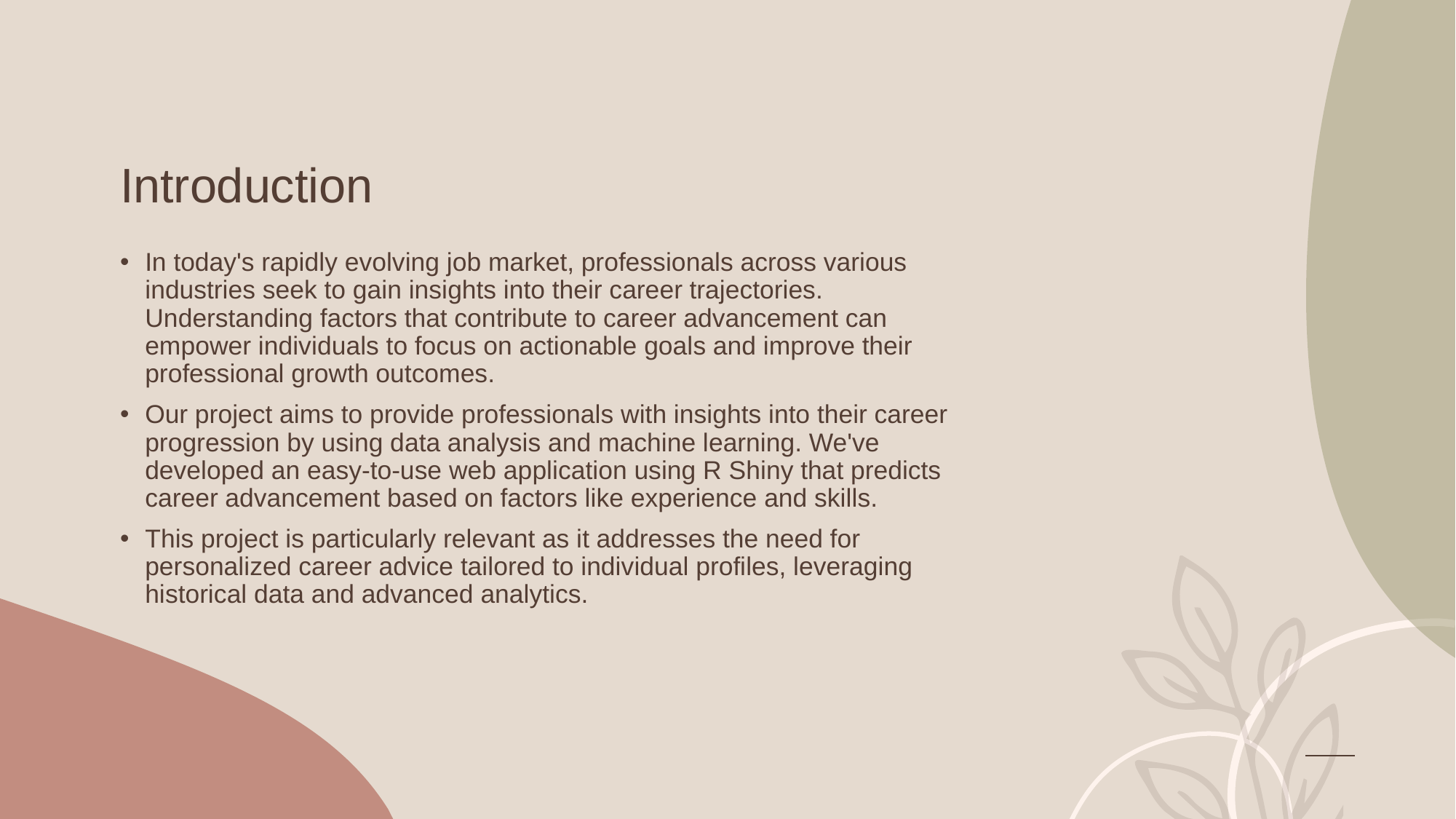

# Introduction
In today's rapidly evolving job market, professionals across various industries seek to gain insights into their career trajectories. Understanding factors that contribute to career advancement can empower individuals to focus on actionable goals and improve their professional growth outcomes.
Our project aims to provide professionals with insights into their career progression by using data analysis and machine learning. We've developed an easy-to-use web application using R Shiny that predicts career advancement based on factors like experience and skills.
This project is particularly relevant as it addresses the need for personalized career advice tailored to individual profiles, leveraging historical data and advanced analytics.